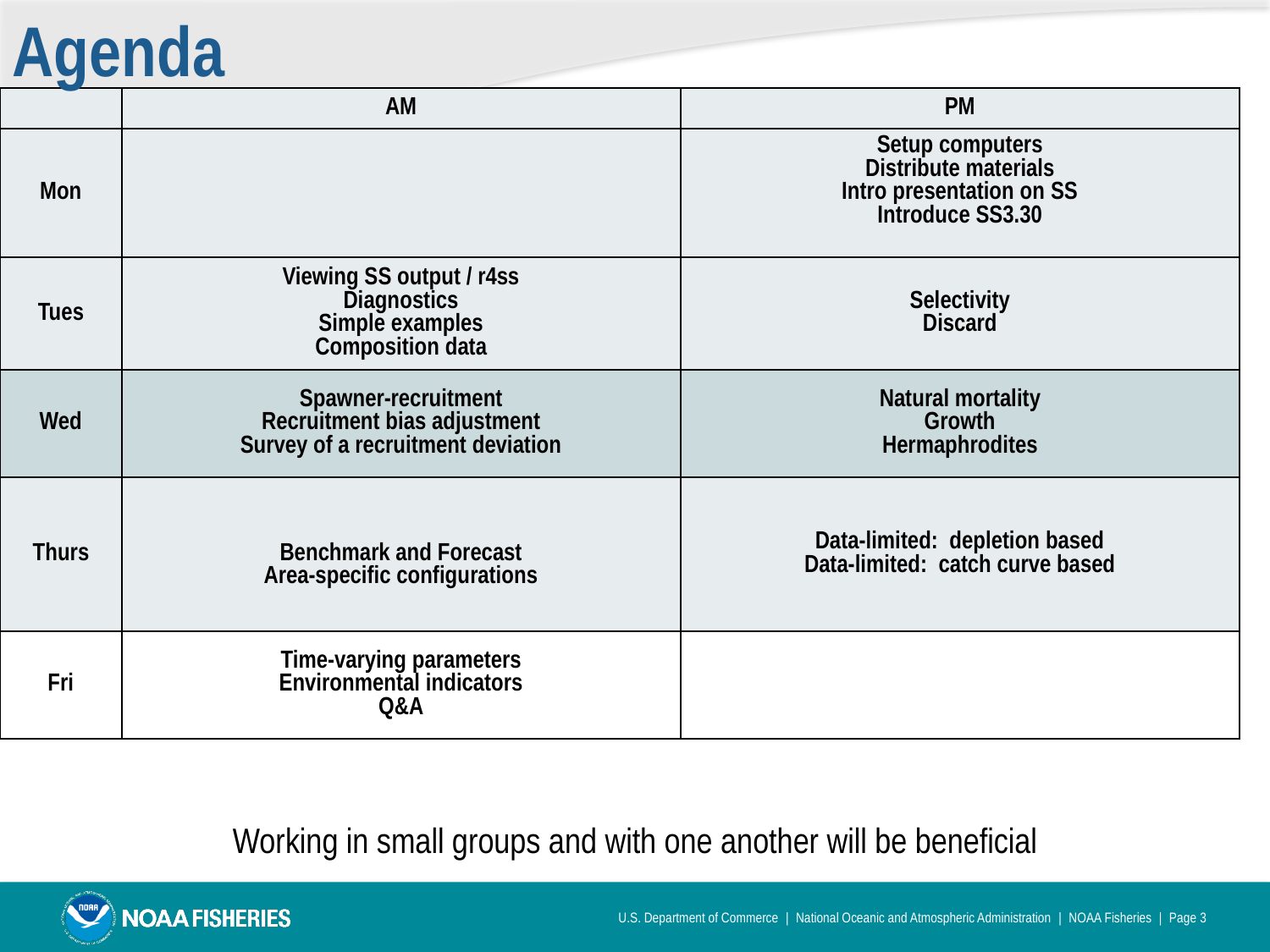

Agenda
|  | AM | PM |
| --- | --- | --- |
| Mon |  | Setup computers Distribute materials Intro presentation on SS Introduce SS3.30 |
| Tues | Viewing SS output / r4ss Diagnostics Simple examples Composition data | Selectivity Discard |
| Wed | Spawner-recruitment Recruitment bias adjustment Survey of a recruitment deviation | Natural mortality Growth Hermaphrodites |
| Thurs | Benchmark and Forecast Area-specific configurations | Data-limited: depletion based Data-limited: catch curve based |
| Fri | Time-varying parameters Environmental indicators Q&A |  |
Working in small groups and with one another will be beneficial
U.S. Department of Commerce | National Oceanic and Atmospheric Administration | NOAA Fisheries | Page 3